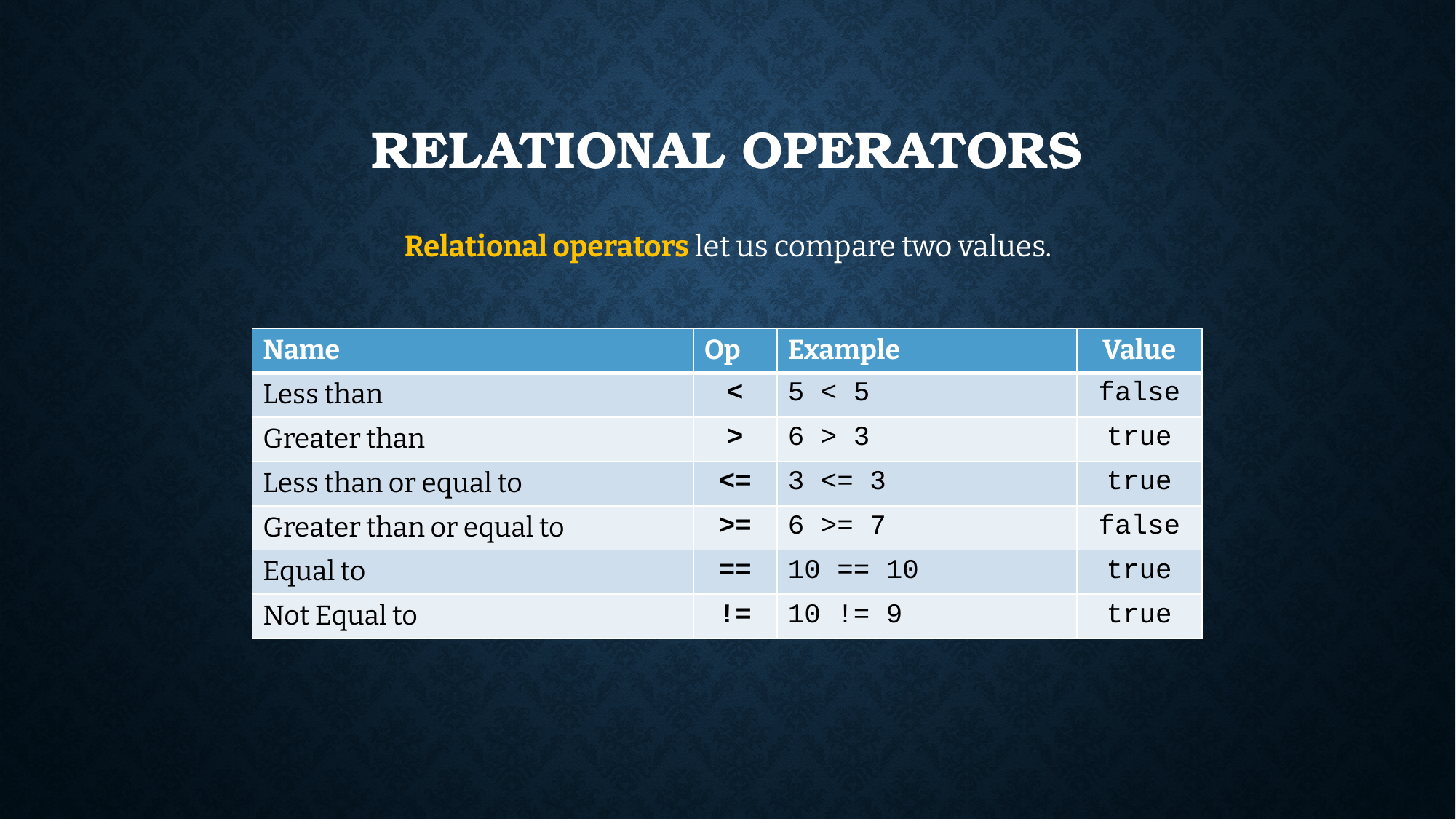

# Relational Operators
Relational operators let us compare two values.
| Name | Op | Example | Value |
| --- | --- | --- | --- |
| Less than | < | 5 < 5 | false |
| Greater than | > | 6 > 3 | true |
| Less than or equal to | <= | 3 <= 3 | true |
| Greater than or equal to | >= | 6 >= 7 | false |
| Equal to | == | 10 == 10 | true |
| Not Equal to | != | 10 != 9 | true |